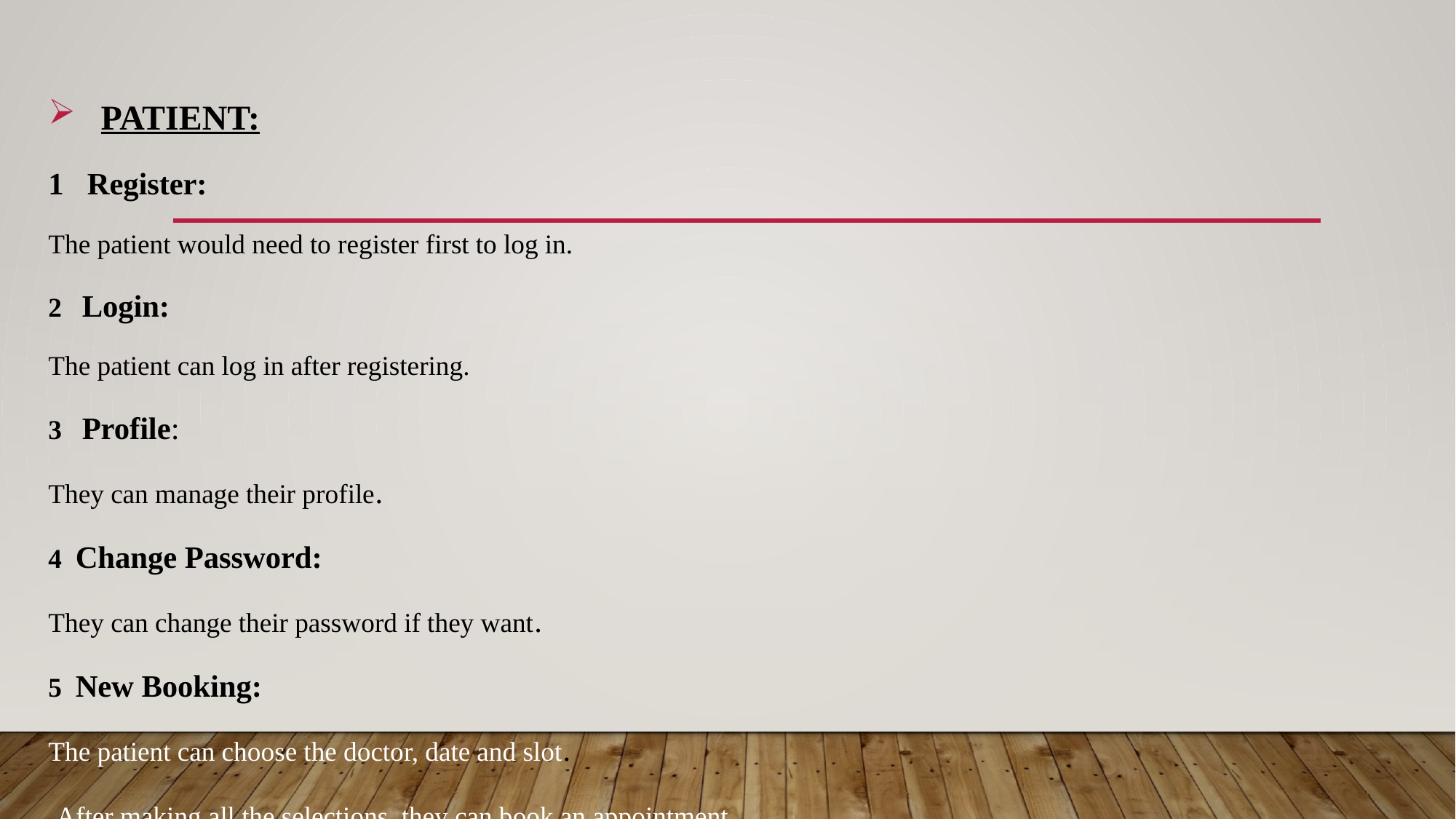

PATIENT:
1   Register:
The patient would need to register first to log in.
2   Login:
The patient can log in after registering.
3   Profile:
They can manage their profile.
4  Change Password:
They can change their password if they want.
5  New Booking:
The patient can choose the doctor, date and slot.
 After making all the selections, they can book an appointment.
6  Booking History:
The patient can view all their appointments here.
They can cancel bookings anytime they want.
7  Search Doctor:
The patient can search doctors by their name, type and locality.
They can view the doctors’ details.
8  Feedback:
They can give feedback to Admin.
9  Treatments:
The patient can view treatments and the details added by doctors.